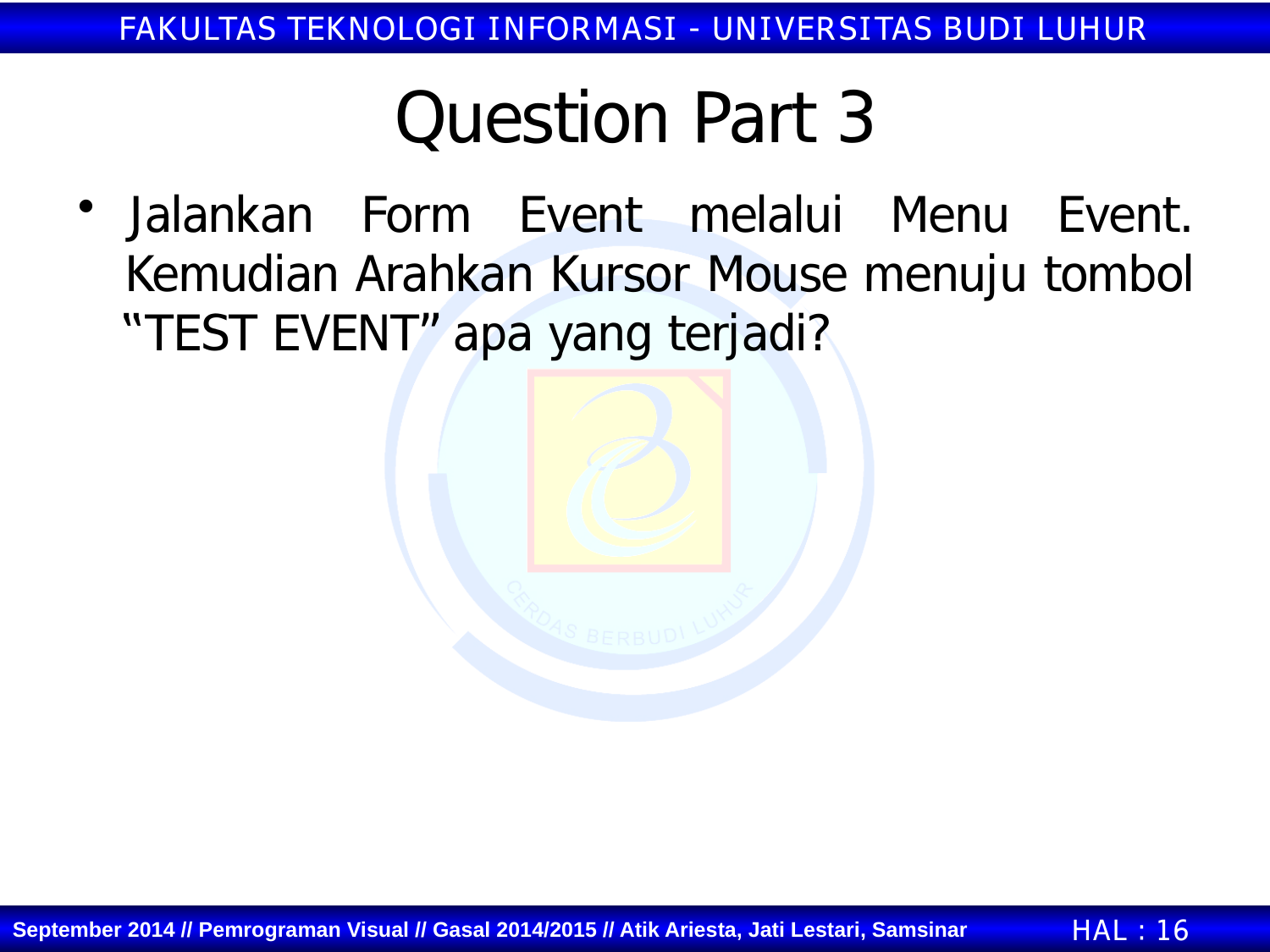

# Question Part 3
Jalankan Form Event melalui Menu Event. Kemudian Arahkan Kursor Mouse menuju tombol “TEST EVENT” apa yang terjadi?